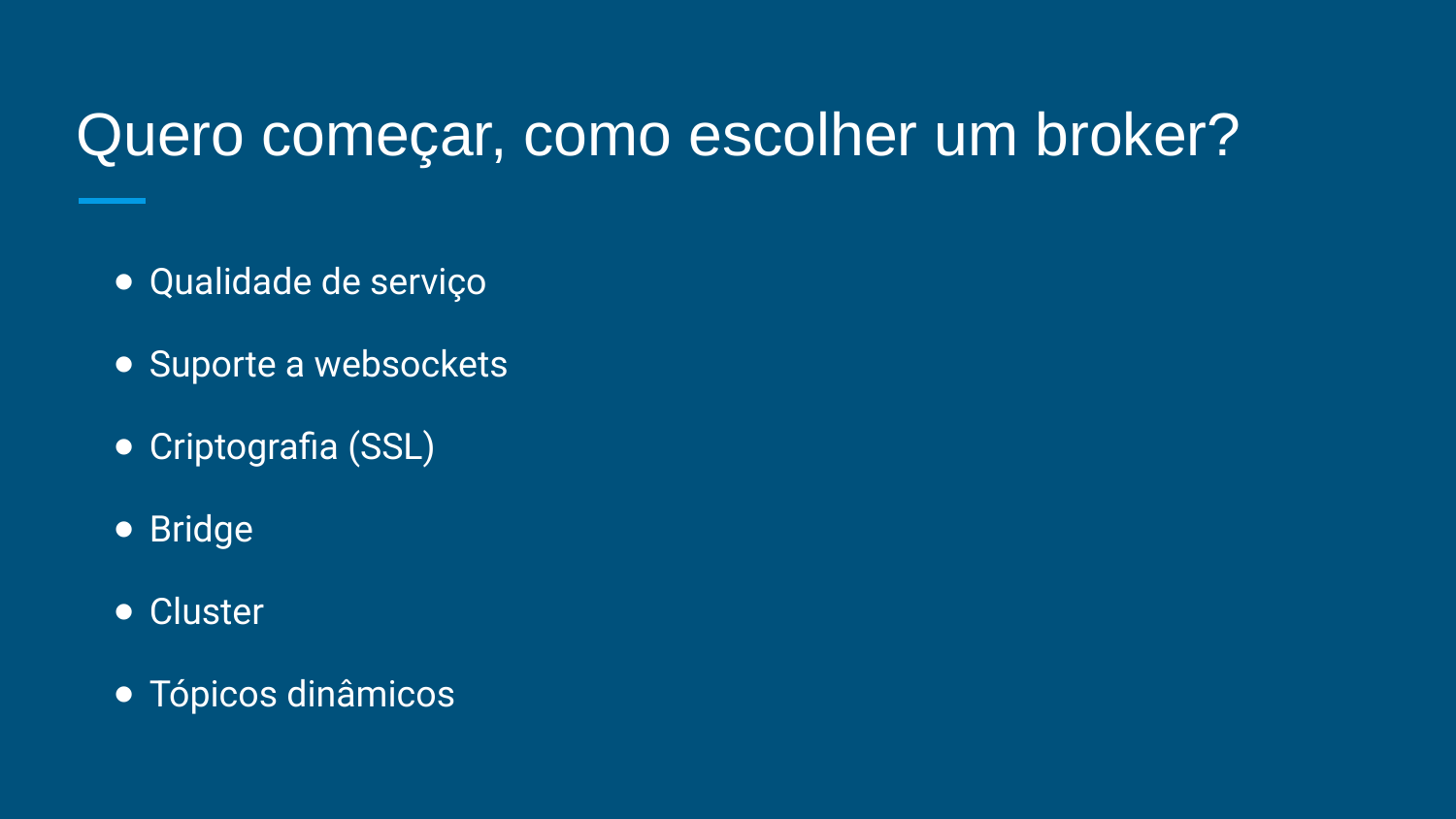

# Quero começar, como escolher um broker?
Qualidade de serviço
Suporte a websockets
Criptografia (SSL)
Bridge
Cluster
Tópicos dinâmicos